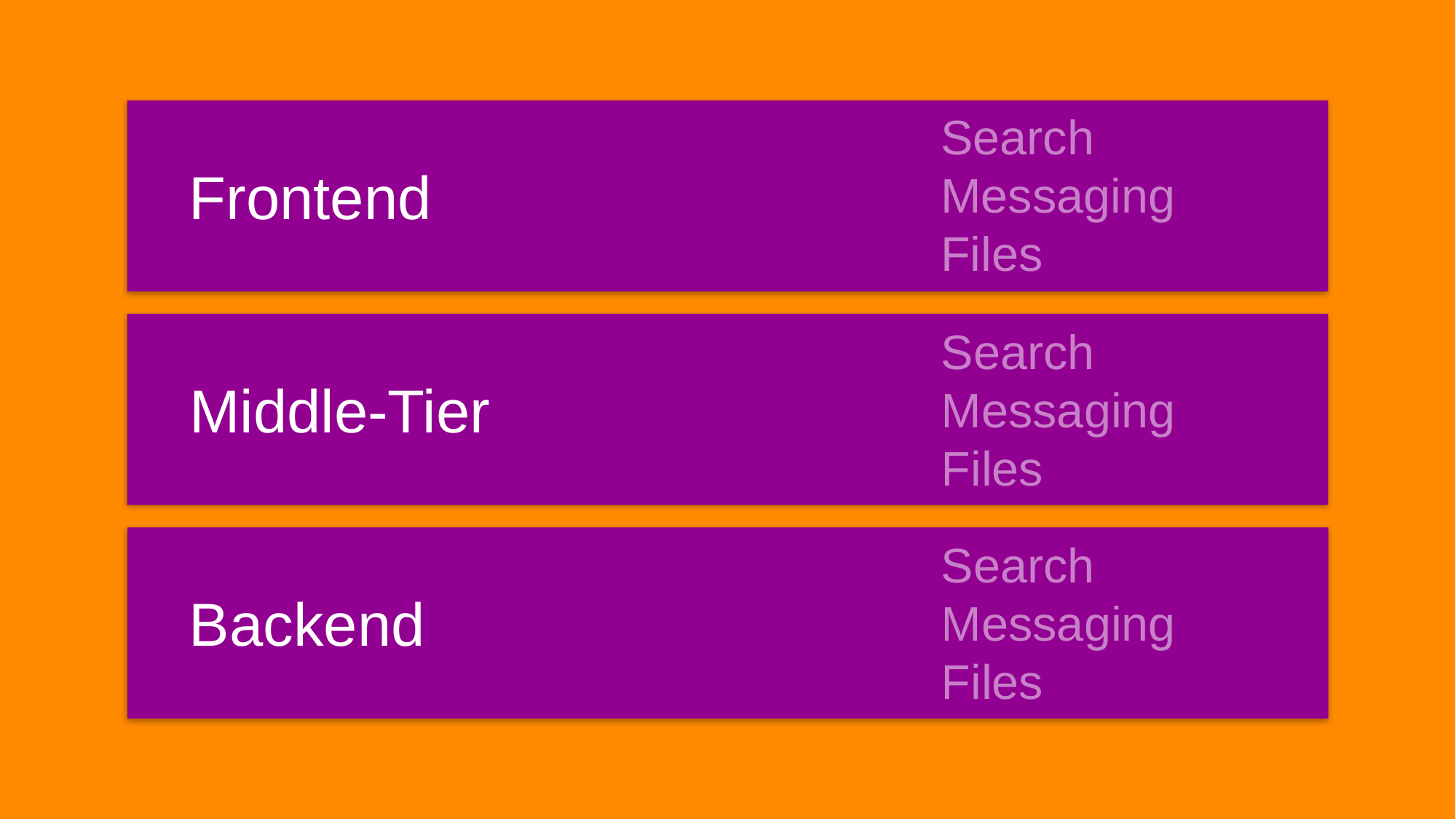

Search
Messaging
Files
Frontend

Search
Messaging
Files
Middle-Tier

Search
Messaging
Files
Backend